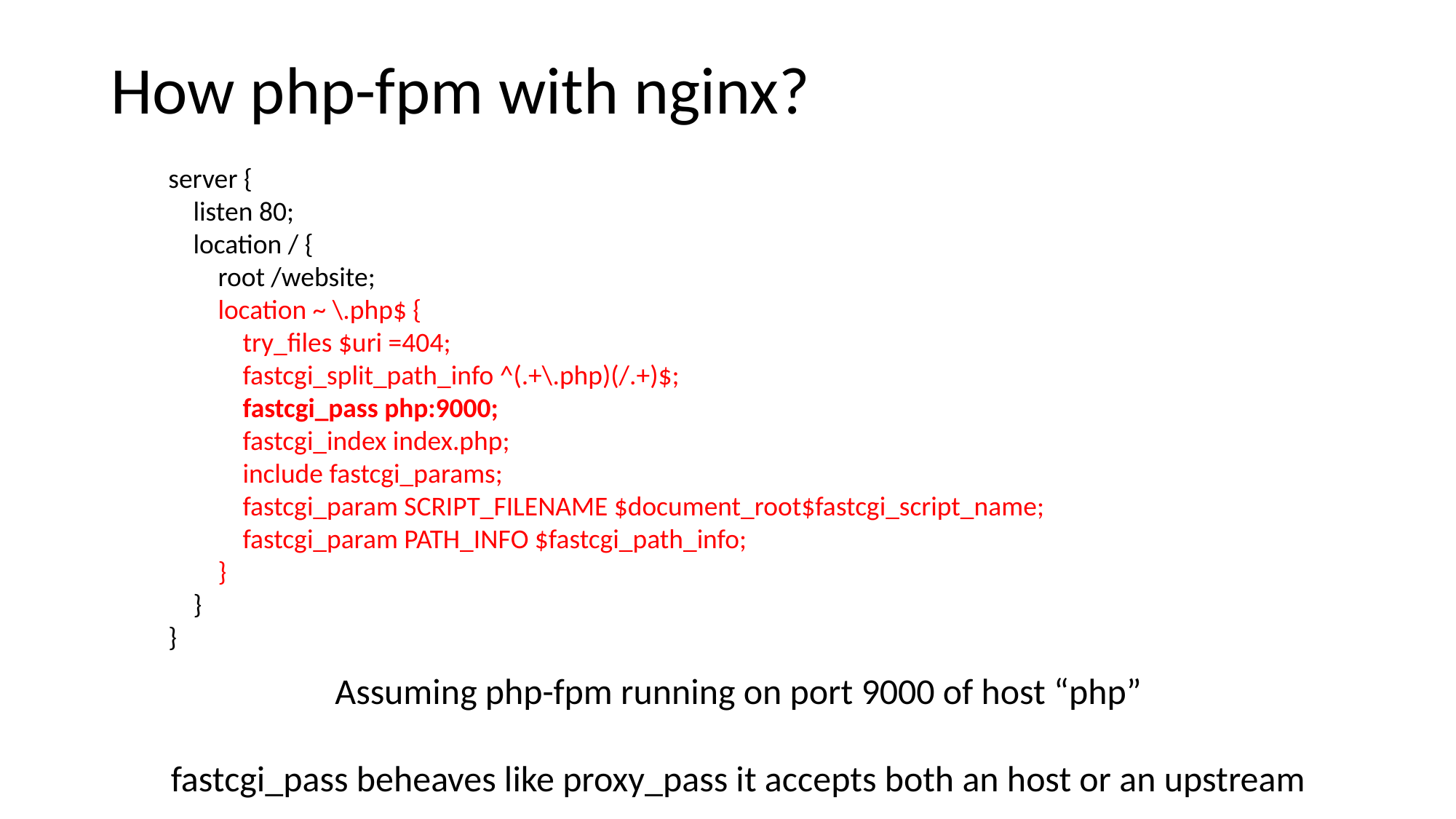

# How php-fpm with nginx?
server {
    listen 80;
    location / {
        root /website;
        location ~ \.php$ {
            try_files $uri =404;
            fastcgi_split_path_info ^(.+\.php)(/.+)$;
            fastcgi_pass php:9000;
            fastcgi_index index.php;
            include fastcgi_params;
            fastcgi_param SCRIPT_FILENAME $document_root$fastcgi_script_name;
            fastcgi_param PATH_INFO $fastcgi_path_info;
        }
    }
}
Assuming php-fpm running on port 9000 of host “php”

fastcgi_pass beheaves like proxy_pass it accepts both an host or an upstream